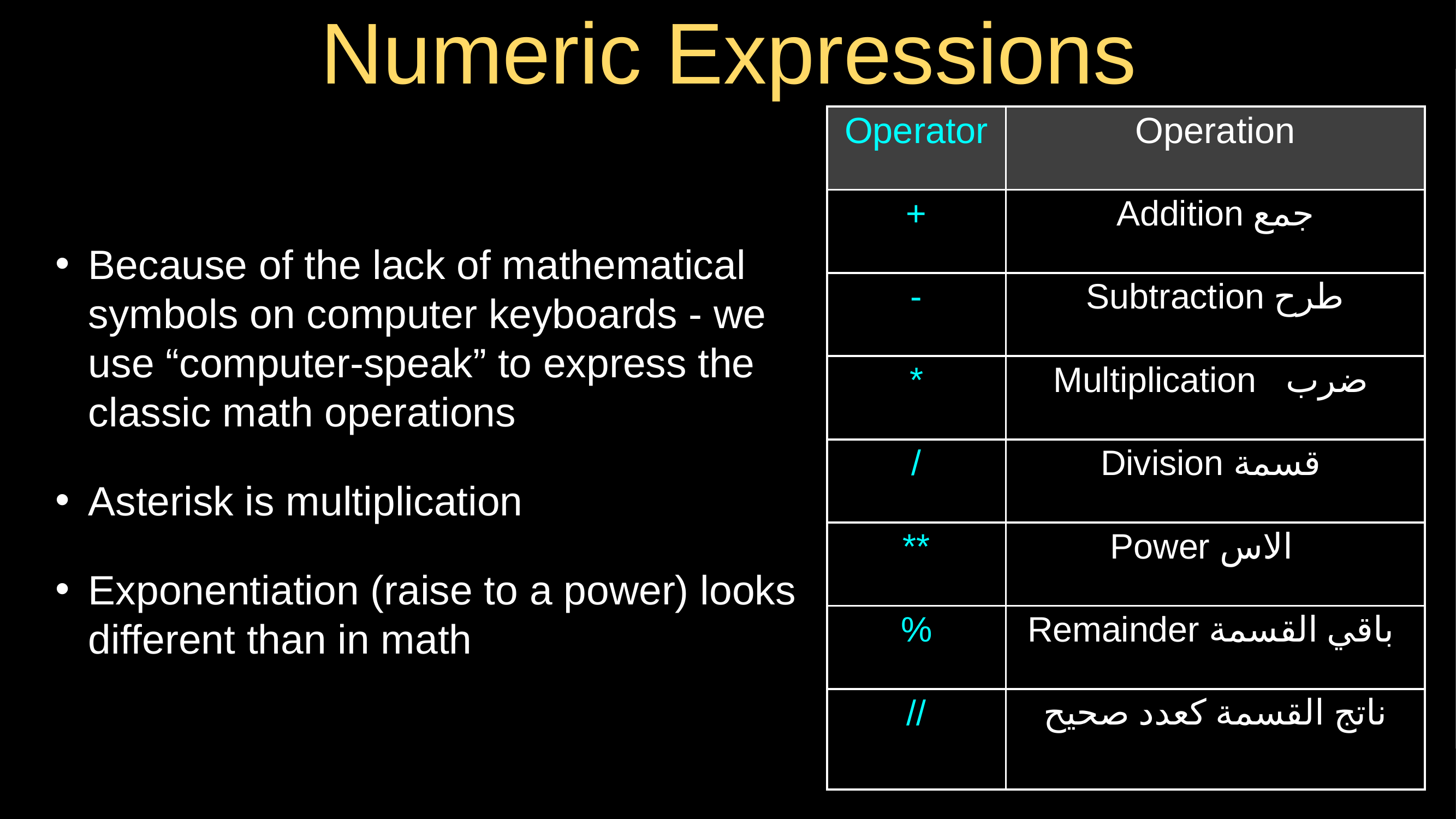

Numeric Expressions
| Operator | Operation |
| --- | --- |
| + | Addition جمع |
| - | Subtraction طرح |
| \* | Multiplication ضرب |
| / | Division قسمة |
| \*\* | Power الاس |
| % | Remainder باقي القسمة |
| // | ناتج القسمة كعدد صحيح |
Because of the lack of mathematical symbols on computer keyboards - we use “computer-speak” to express the classic math operations
Asterisk is multiplication
Exponentiation (raise to a power) looks different than in math